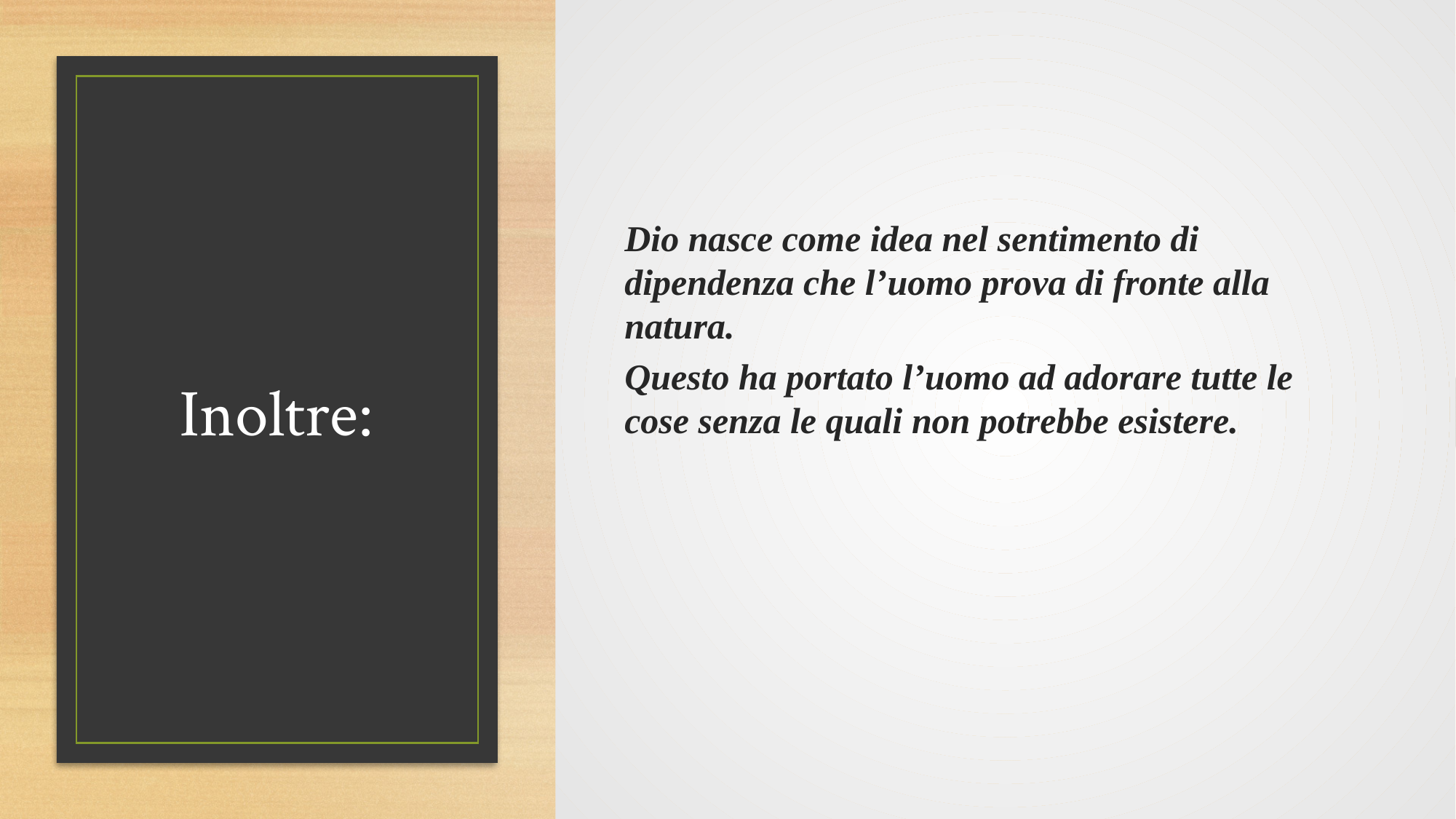

Dio nasce come idea nel sentimento di dipendenza che l’uomo prova di fronte alla natura.
Questo ha portato l’uomo ad adorare tutte le cose senza le quali non potrebbe esistere.

# Inoltre: